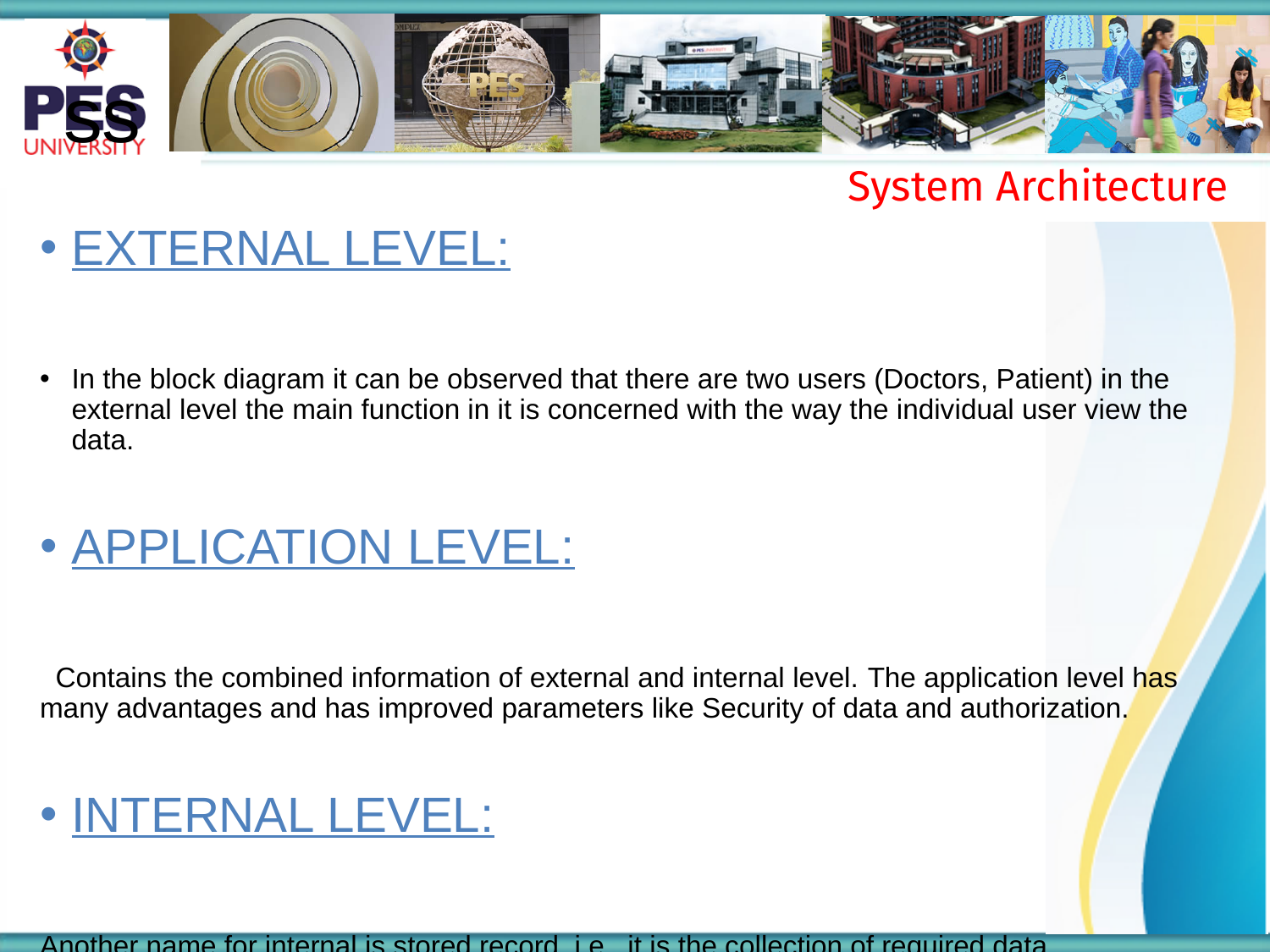

# ss
System Architecture
EXTERNAL LEVEL:

In the block diagram it can be observed that there are two users (Doctors, Patient) in the external level the main function in it is concerned with the way the individual user view the data.

APPLICATION LEVEL:

  Contains the combined information of external and internal level. The application level has many advantages and has improved parameters like Security of data and authorization.

INTERNAL LEVEL:

Another name for internal is stored record. i.e , it is the collection of required data .